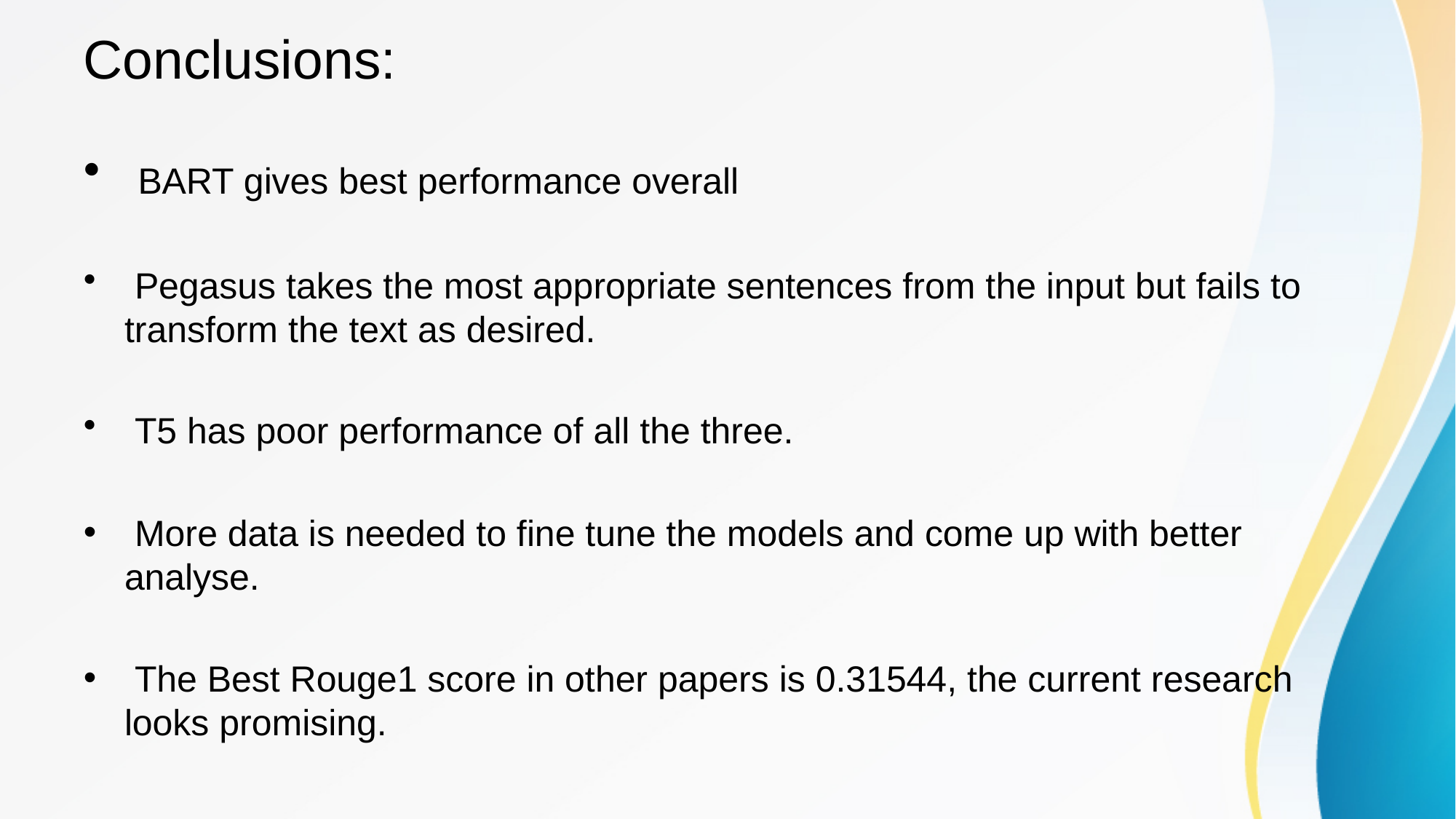

# Conclusions:
 BART gives best performance overall

 Pegasus takes the most appropriate sentences from the input but fails to transform the text as desired.

 T5 has poor performance of all the three.

 More data is needed to fine tune the models and come up with better analyse.

 The Best Rouge1 score in other papers is 0.31544, the current research looks promising.